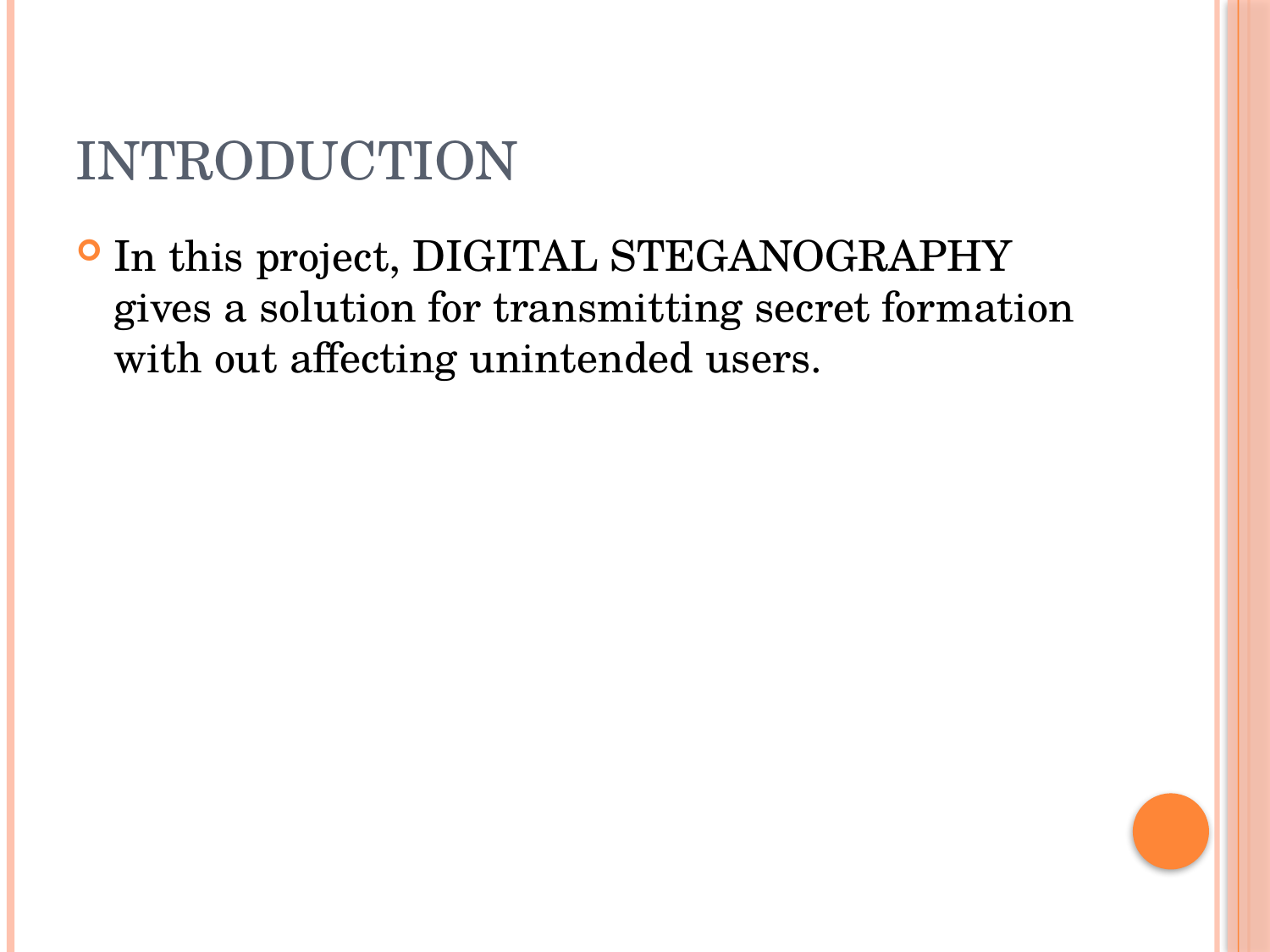

# Introduction
In this project, DIGITAL STEGANOGRAPHY gives a solution for transmitting secret formation with out affecting unintended users.